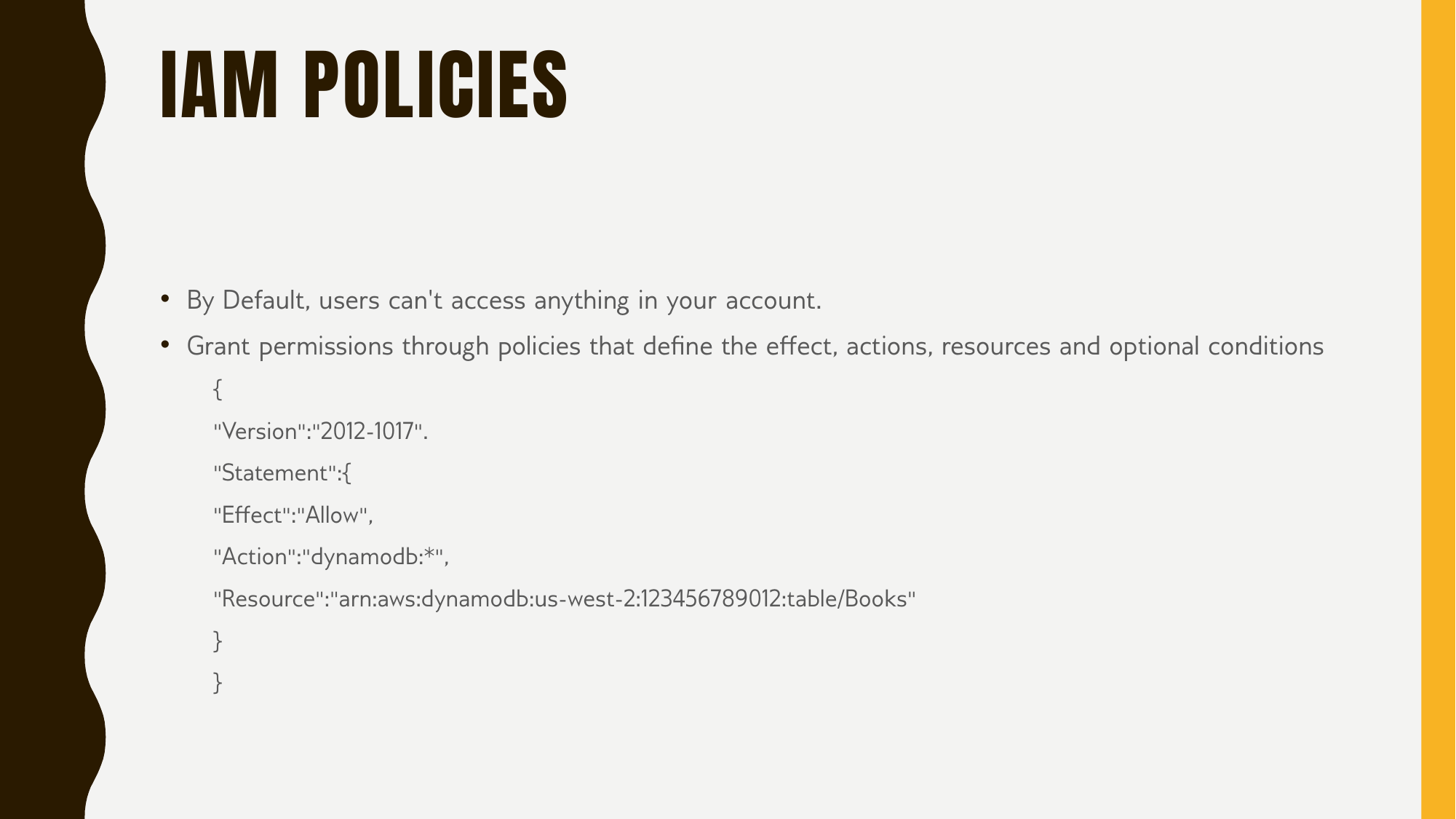

# IAM Policies
By Default, users can't access anything in your account.
Grant permissions through policies that define the effect, actions, resources and optional conditions
{
"Version":"2012-1017".
"Statement":{
"Effect":"Allow",
"Action":"dynamodb:*",
"Resource":"arn:aws:dynamodb:us-west-2:123456789012:table/Books"
	}
}